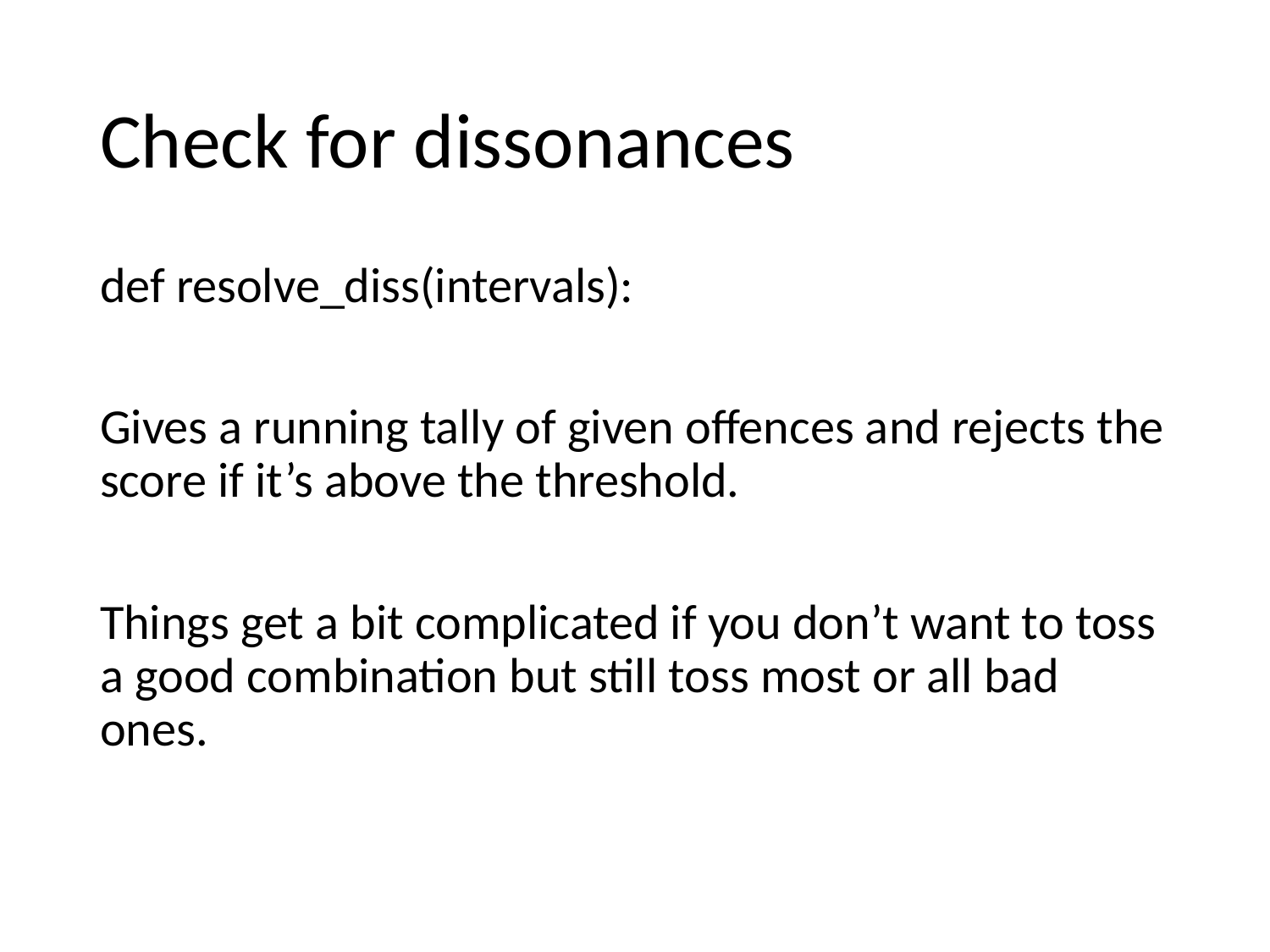

# Check for dissonances
def resolve_diss(intervals):

Gives a running tally of given offences and rejects the score if it’s above the threshold.

Things get a bit complicated if you don’t want to toss a good combination but still toss most or all bad ones.